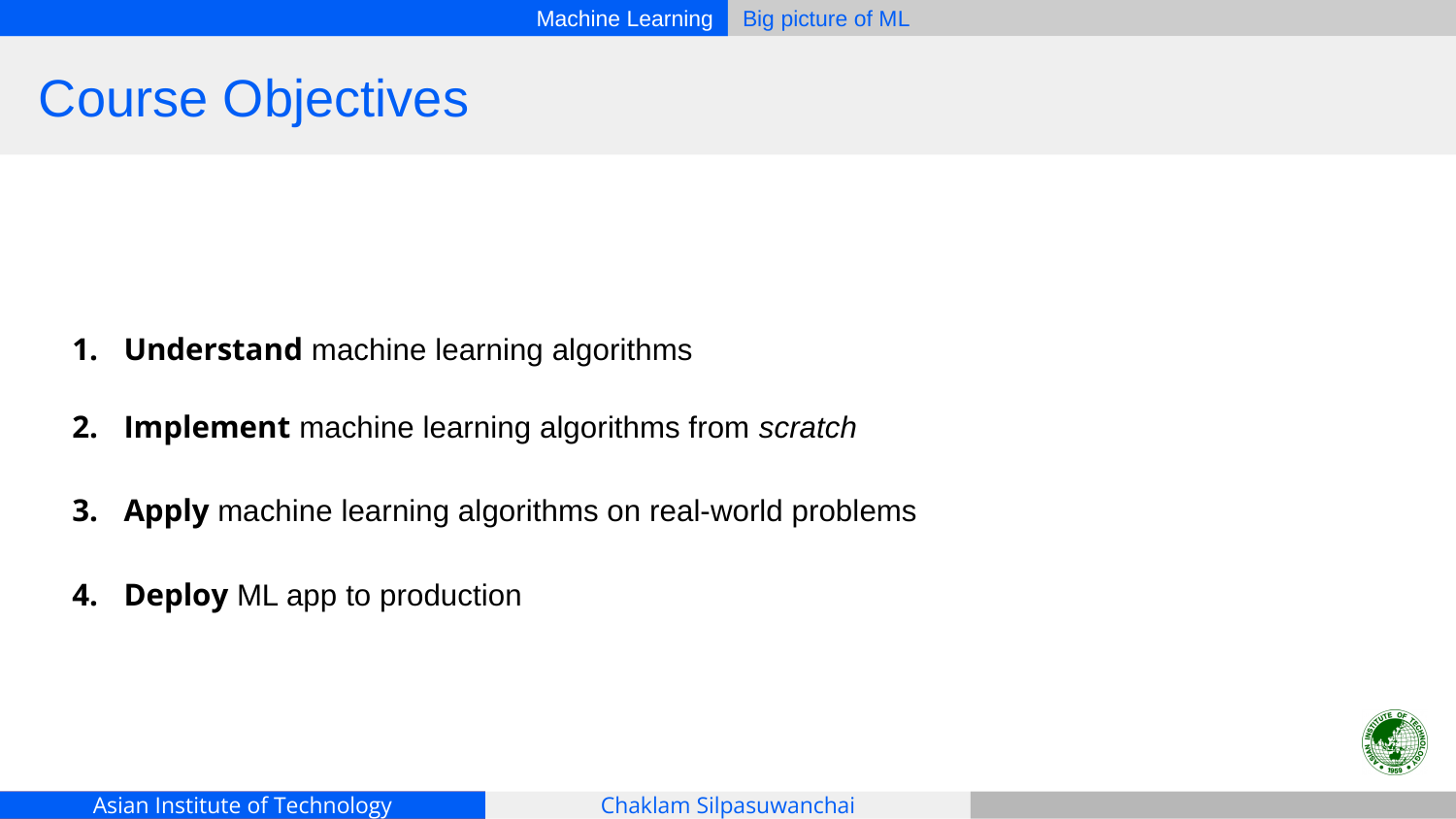

# Course Objectives
Understand machine learning algorithms
Implement machine learning algorithms from scratch
Apply machine learning algorithms on real-world problems
Deploy ML app to production